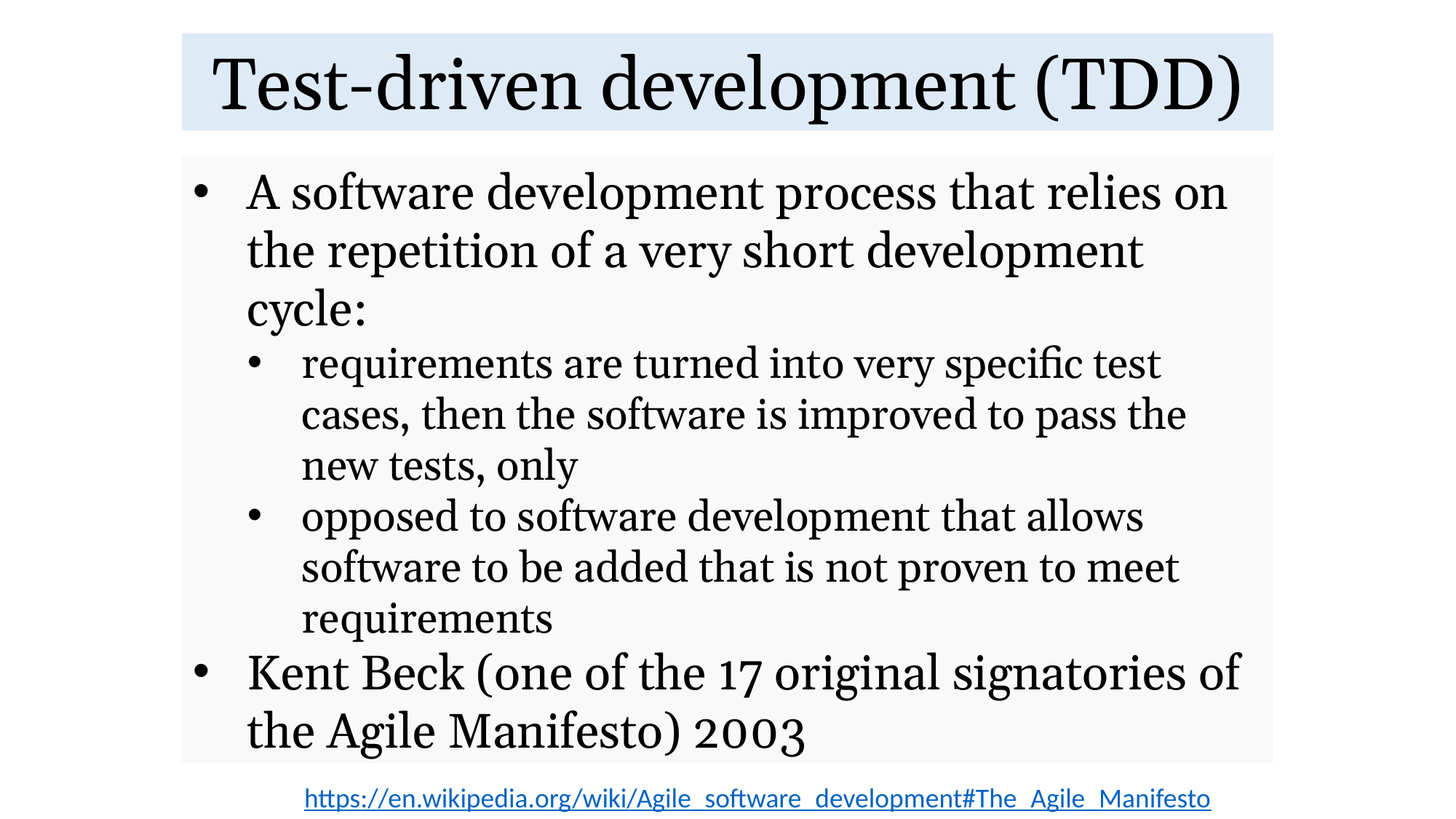

# Test-driven development (TDD)
A software development process that relies on the repetition of a very short development cycle:
requirements are turned into very specific test cases, then the software is improved to pass the new tests, only
opposed to software development that allows software to be added that is not proven to meet requirements
Kent Beck (one of the 17 original signatories of the Agile Manifesto) 2003
https://en.wikipedia.org/wiki/Agile_software_development#The_Agile_Manifesto